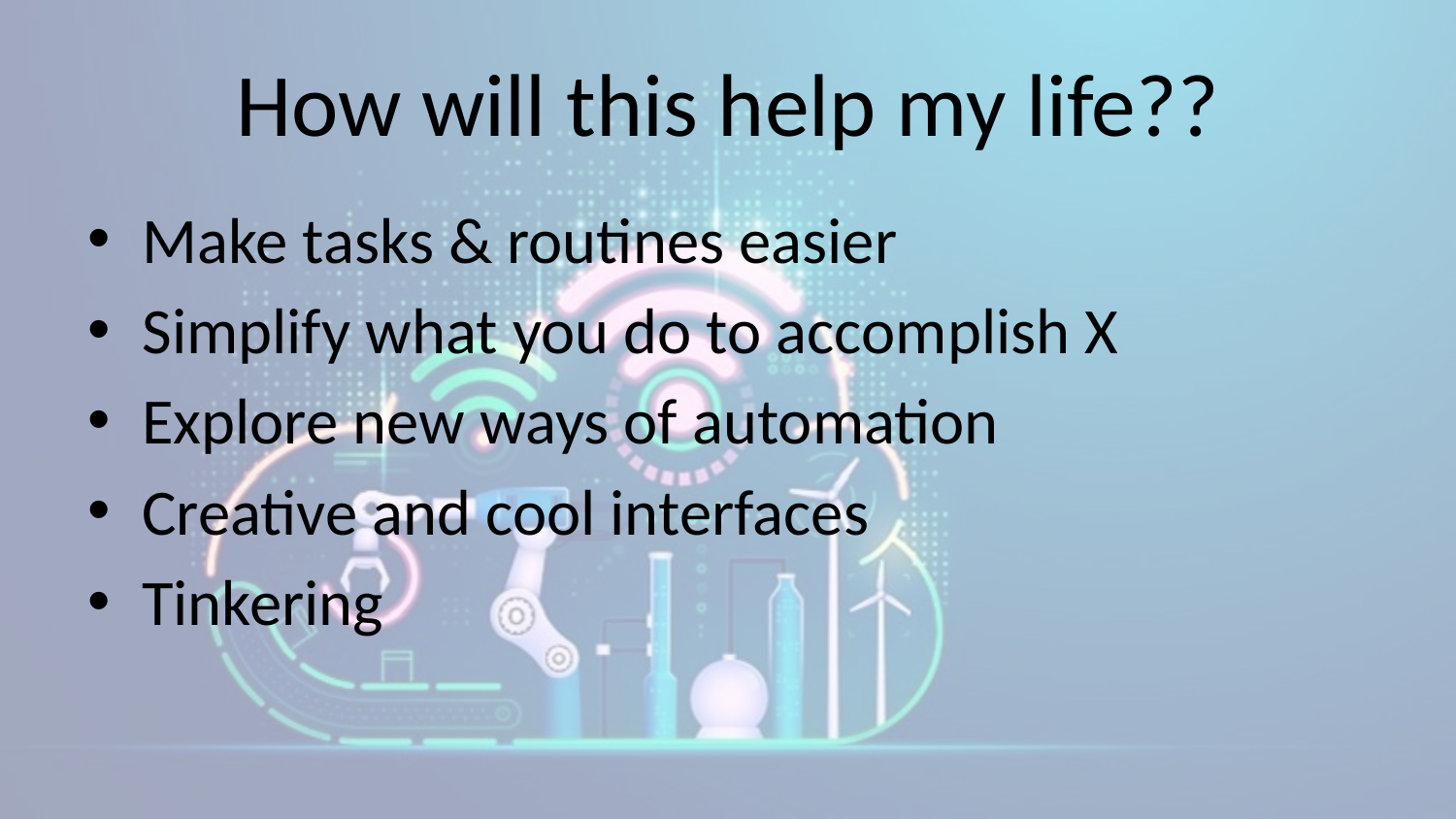

# How will this help my life??
Make tasks & routines easier
Simplify what you do to accomplish X
Explore new ways of automation
Creative and cool interfaces
Tinkering